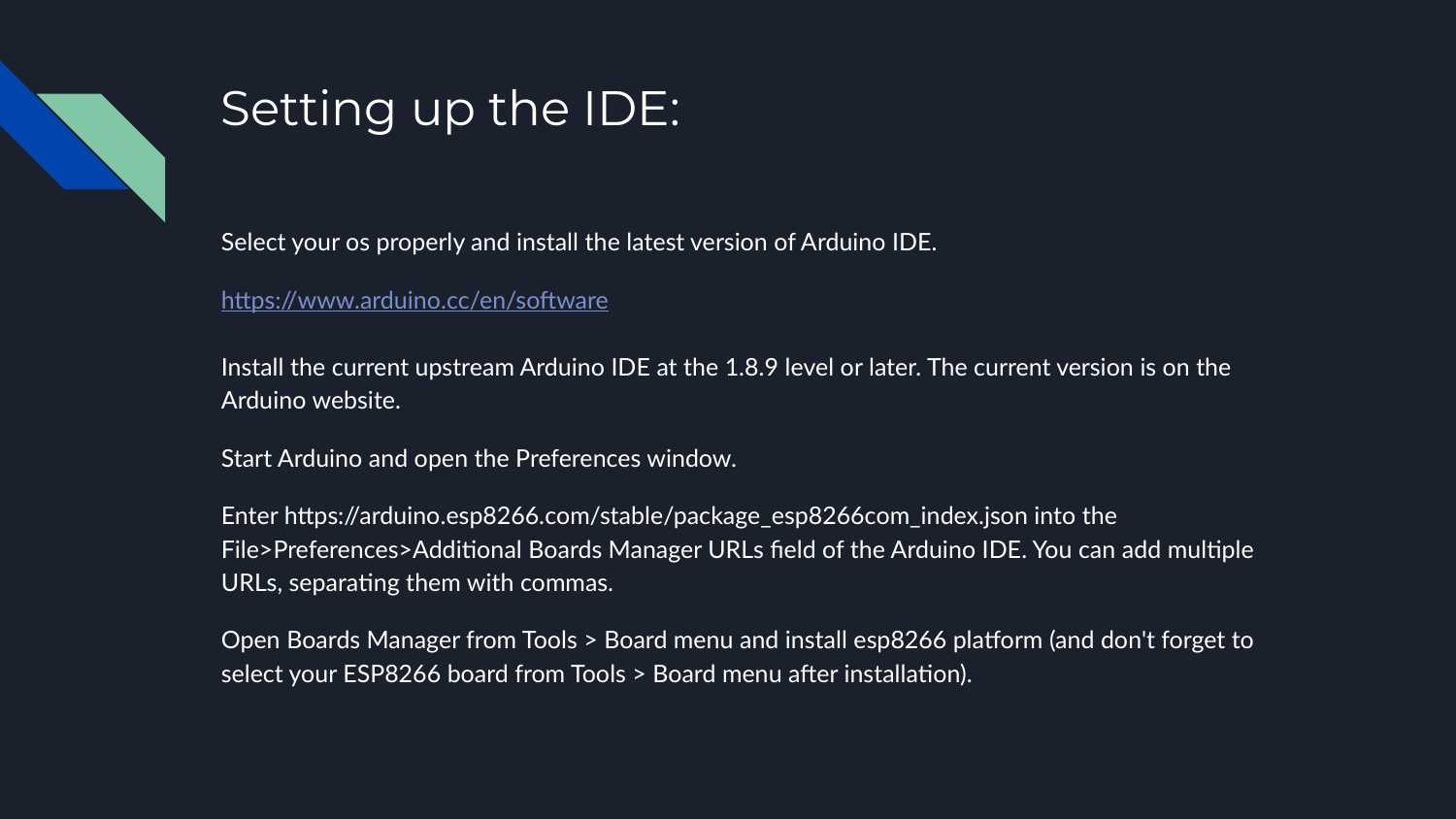

# Setting up the IDE:
Select your os properly and install the latest version of Arduino IDE.
https://www.arduino.cc/en/software
Install the current upstream Arduino IDE at the 1.8.9 level or later. The current version is on the Arduino website.
Start Arduino and open the Preferences window.
Enter https://arduino.esp8266.com/stable/package_esp8266com_index.json into the File>Preferences>Additional Boards Manager URLs field of the Arduino IDE. You can add multiple URLs, separating them with commas.
Open Boards Manager from Tools > Board menu and install esp8266 platform (and don't forget to select your ESP8266 board from Tools > Board menu after installation).